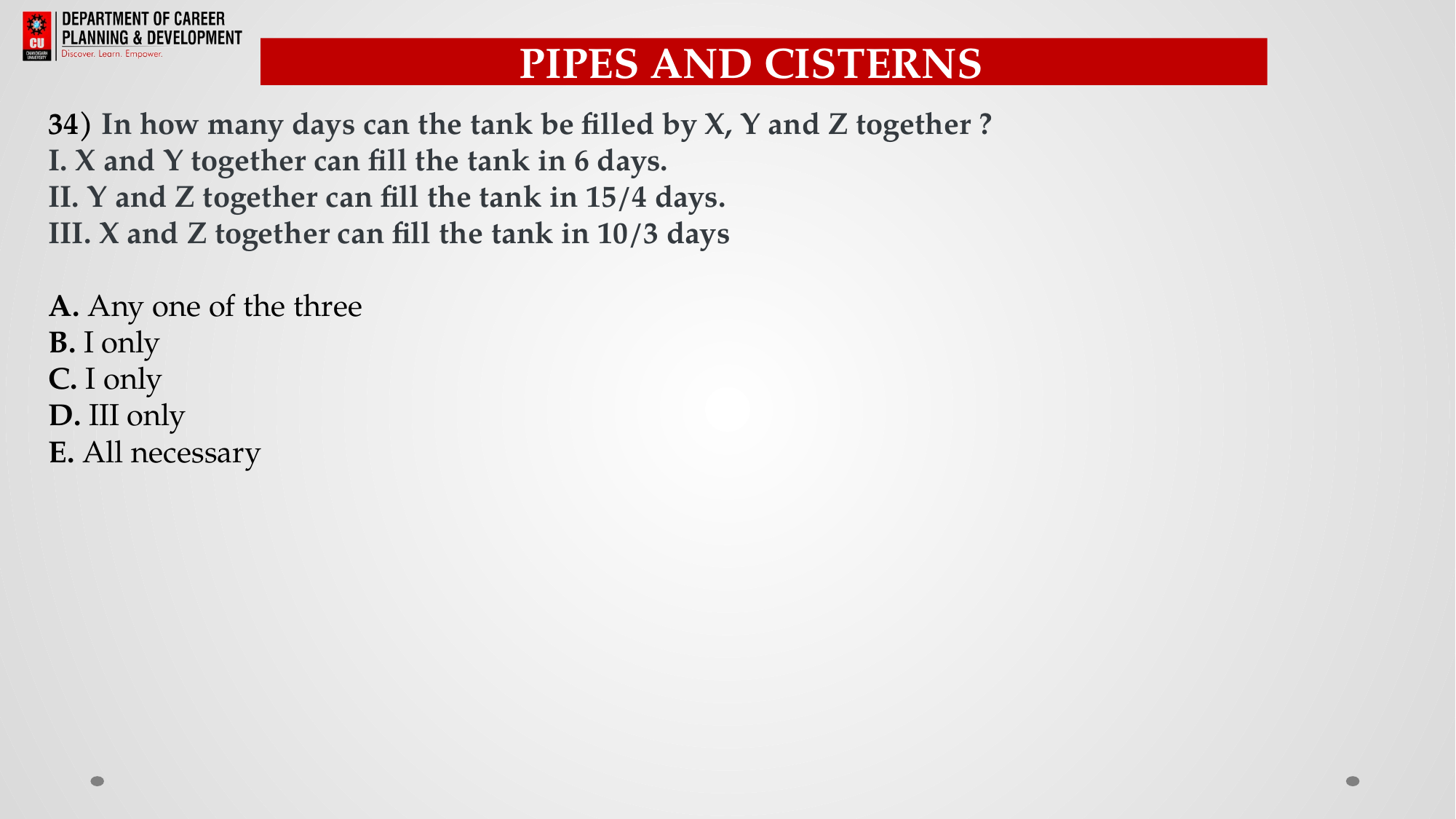

PIPES AND CISTERNSS
34) In how many days can the tank be filled by X, Y and Z together ?
I. X and Y together can fill the tank in 6 days.
II. Y and Z together can fill the tank in 15/4 days.
III. X and Z together can fill the tank in 10/3 days

A. Any one of the three
B. I only
C. I only
D. III only
E. All necessary